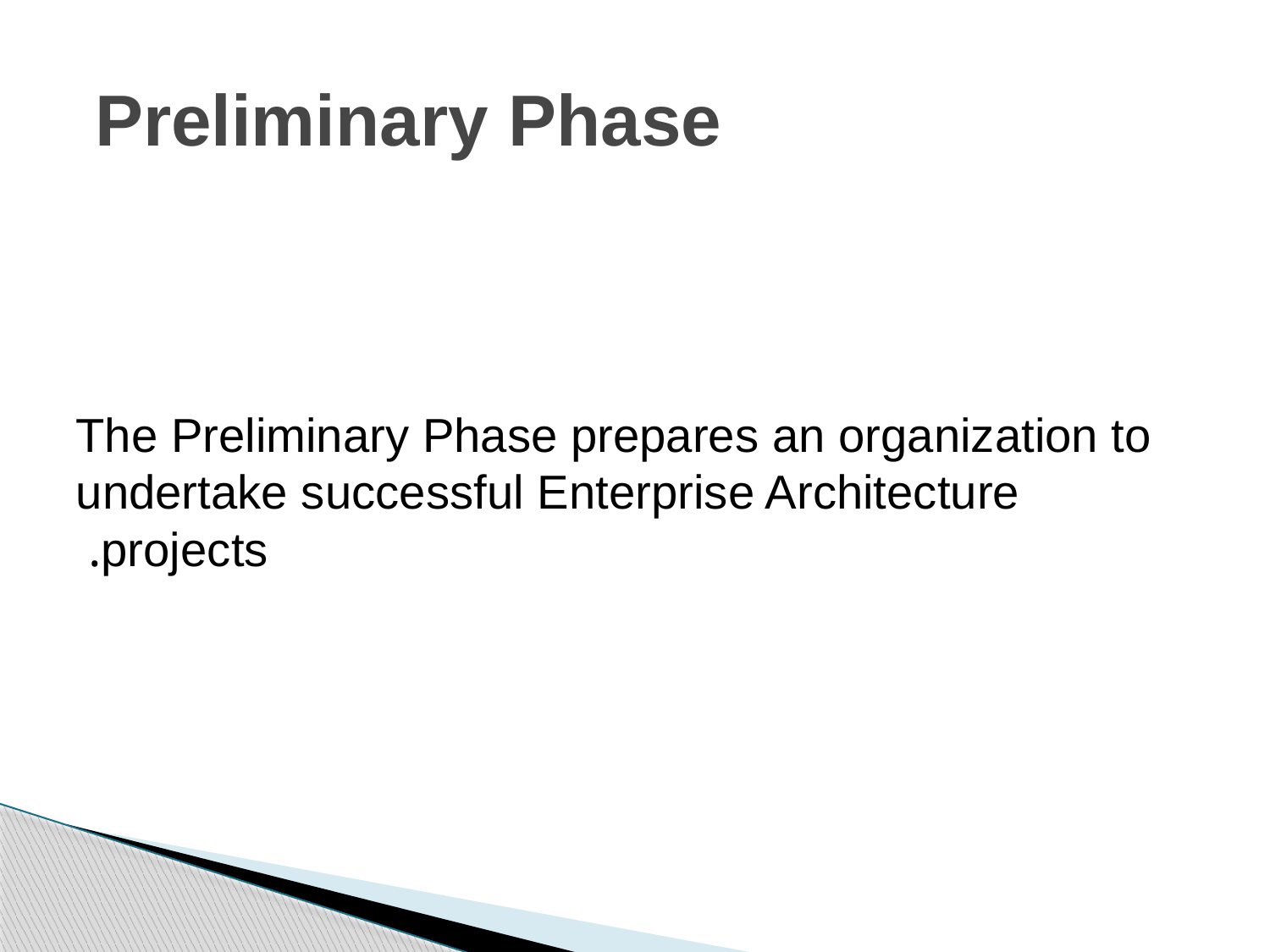

# Preliminary Phase

The Preliminary Phase prepares an organization to undertake successful Enterprise Architecture projects.